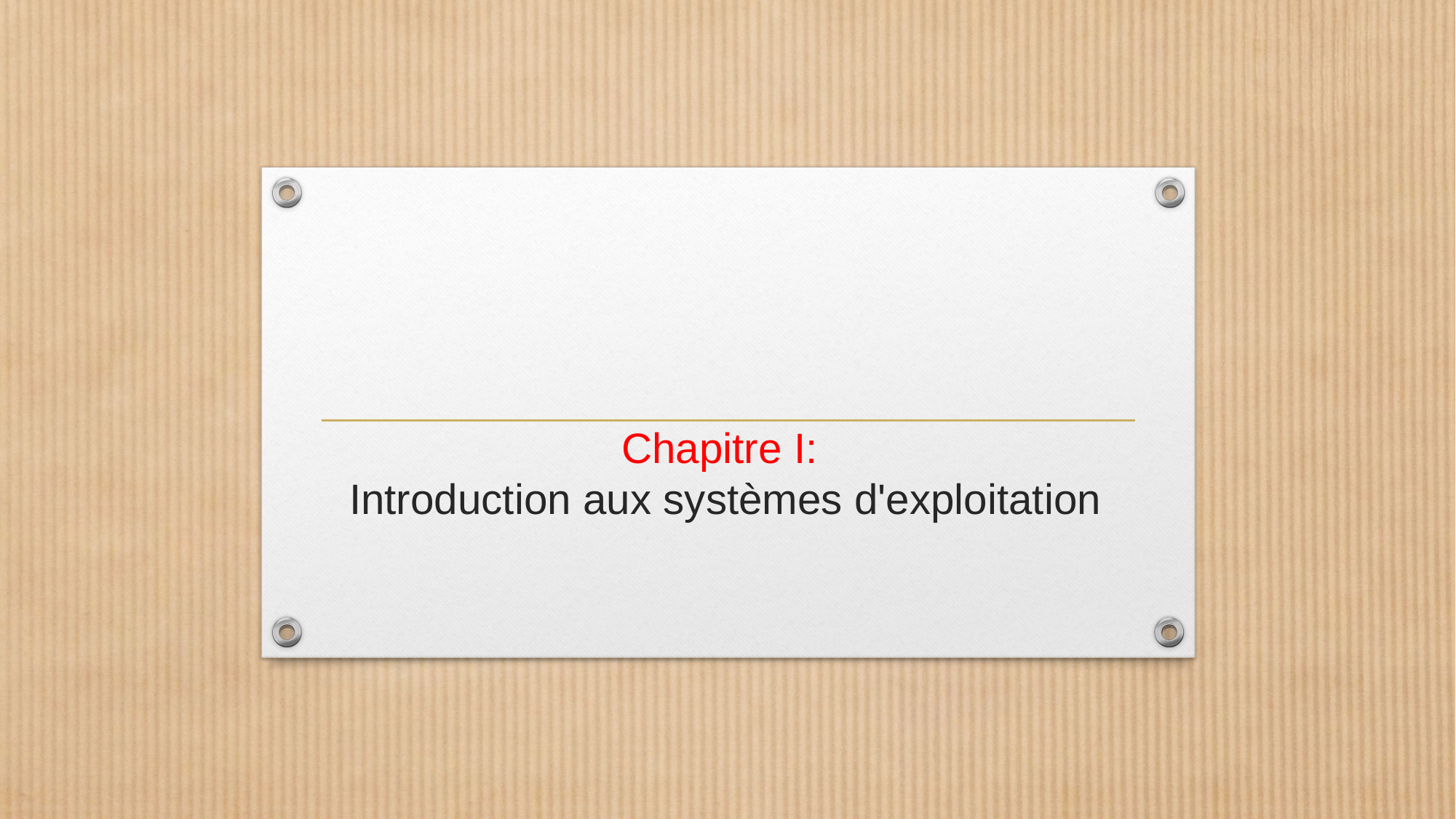

# Chapitre I: Introduction aux systèmes d'exploitation